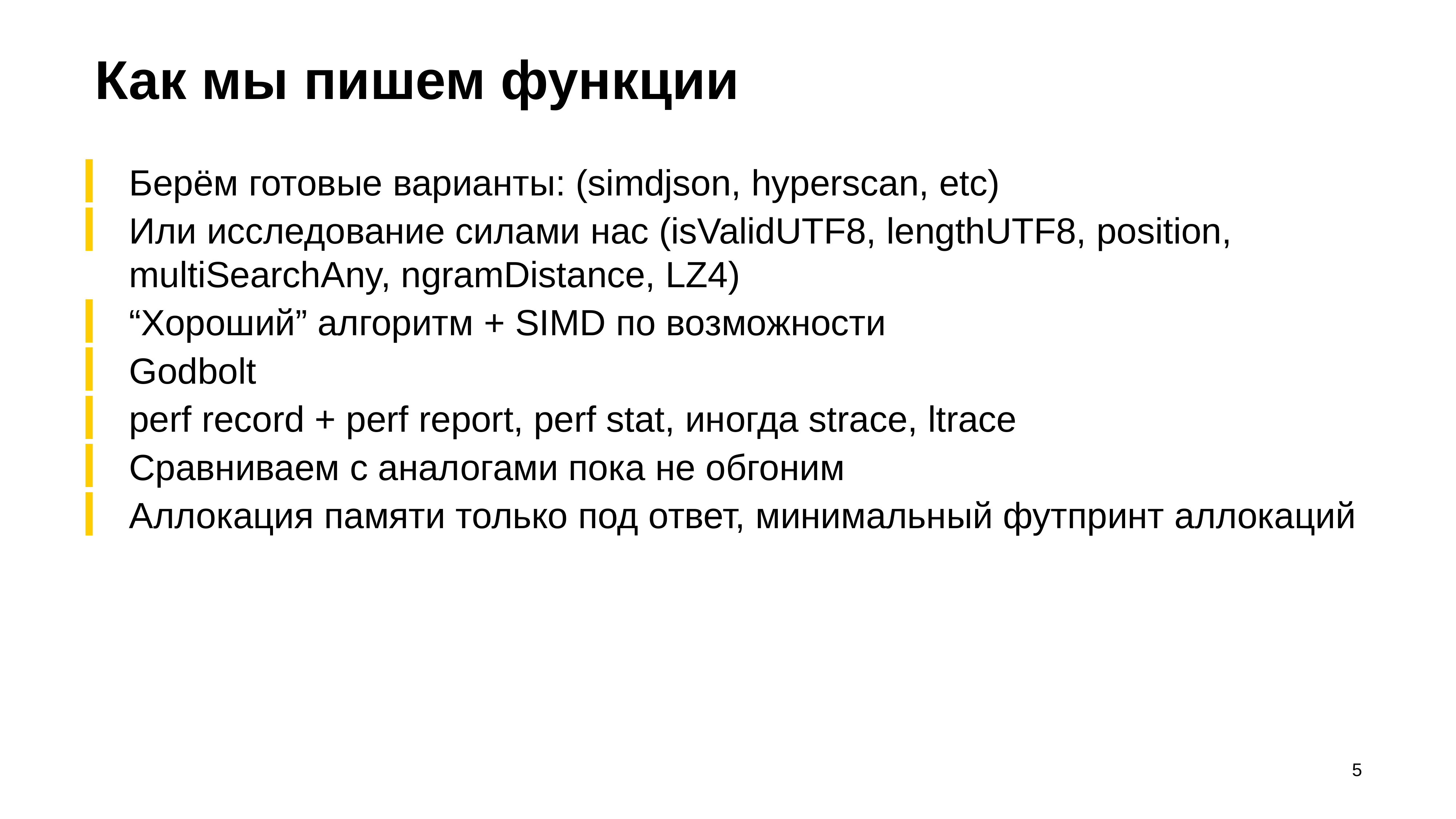

# Как мы пишем функции

Берём готовые варианты: (simdjson, hyperscan, etc)
Или исследование силами нас (isValidUTF8, lengthUTF8, position, multiSearchAny, ngramDistance, LZ4)
“Хороший” алгоритм + SIMD по возможности
Godbolt
perf record + perf report, perf stat, иногда strace, ltrace
Сравниваем с аналогами пока не обгоним
Аллокация памяти только под ответ, минимальный футпринт аллокаций

5